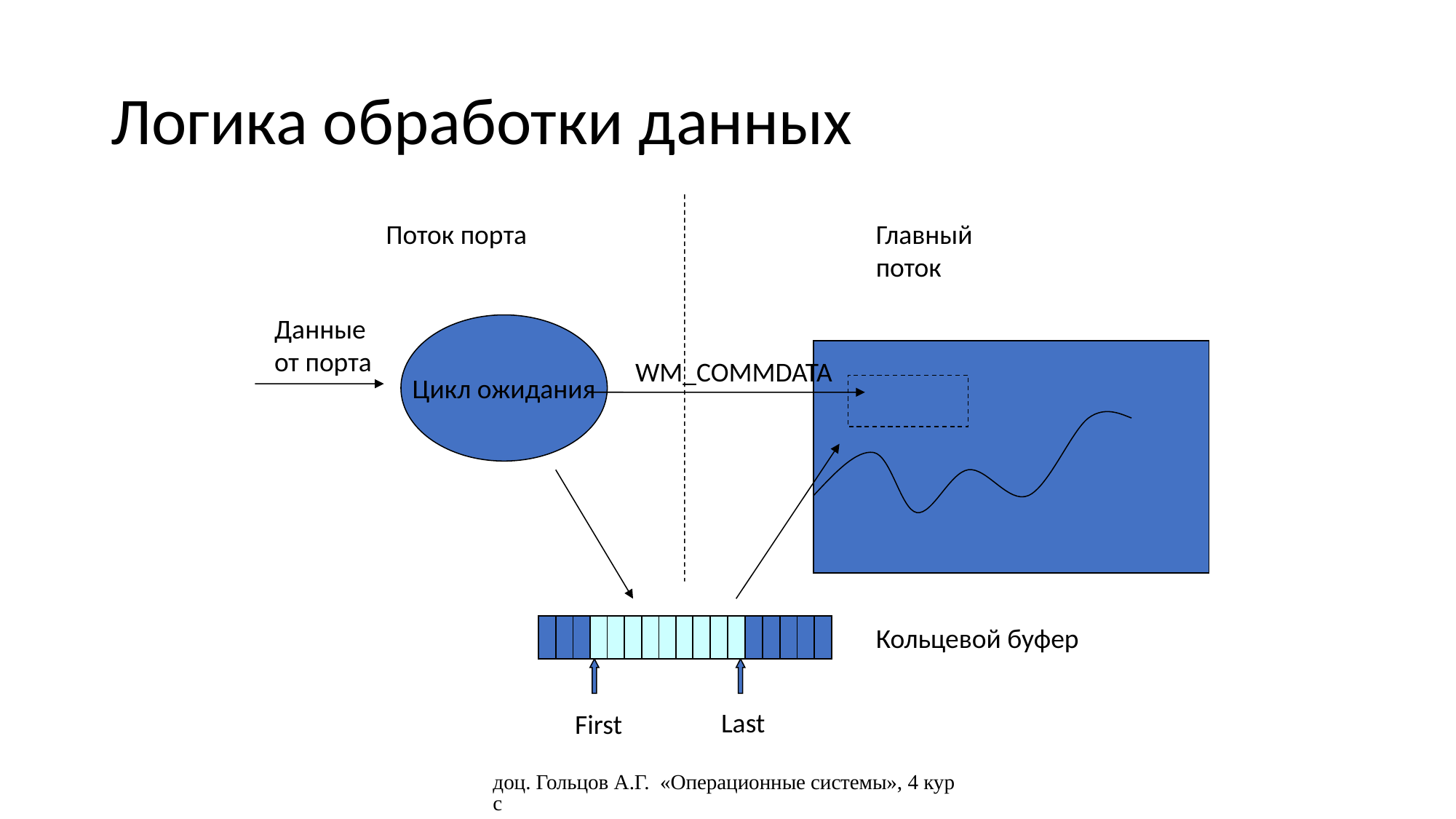

# Логика обработки данных

Поток порта
Главный поток
Данные от порта
Цикл ожидания

WM_COMMDATA

Кольцевой буфер

Last
First
доц. Гольцов А.Г.  «Операционные системы», 4 курс